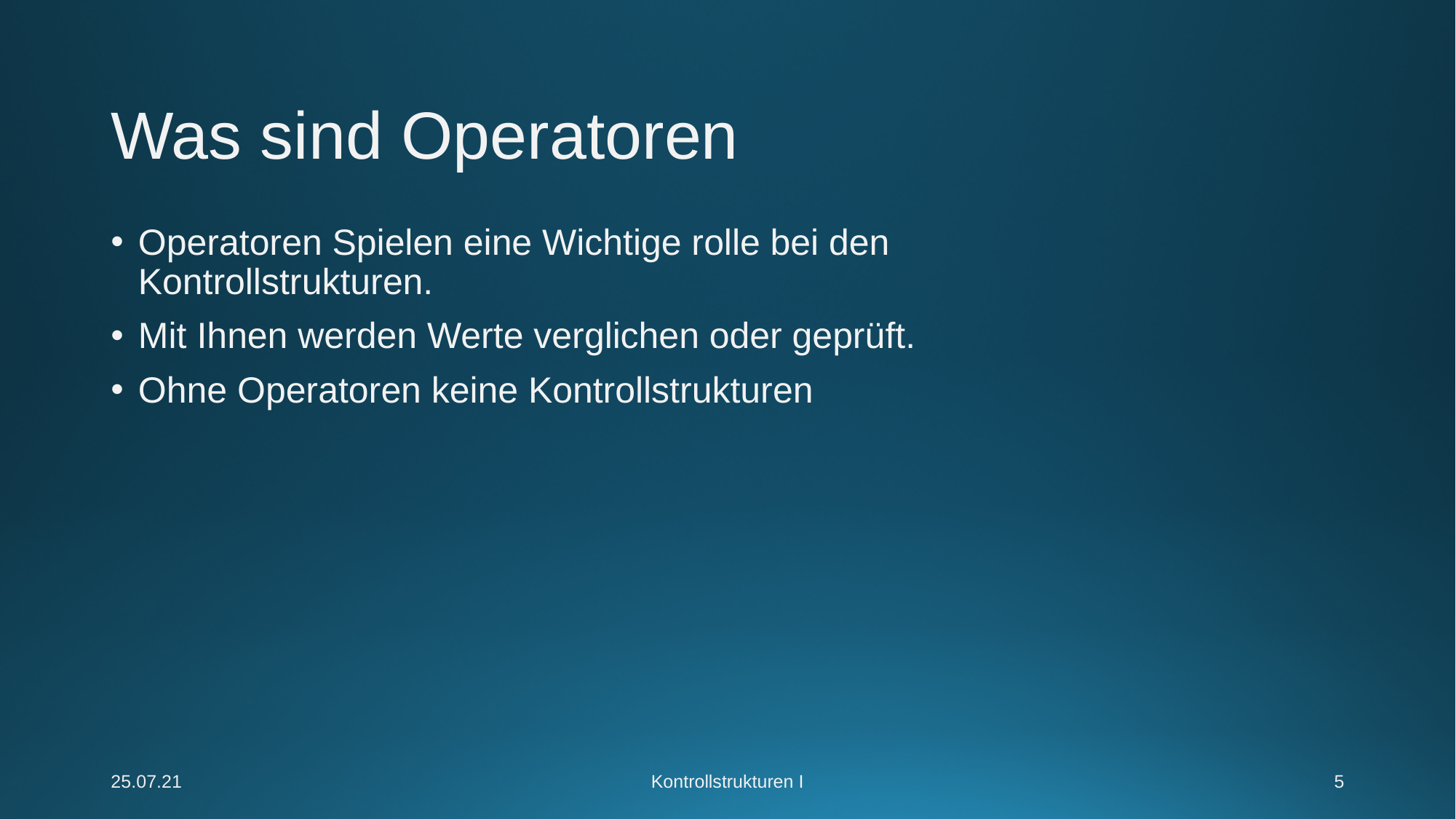

# Was sind Operatoren
Operatoren Spielen eine Wichtige rolle bei den Kontrollstrukturen.
Mit Ihnen werden Werte verglichen oder geprüft.
Ohne Operatoren keine Kontrollstrukturen

25.07.21
Kontrollstrukturen I
5